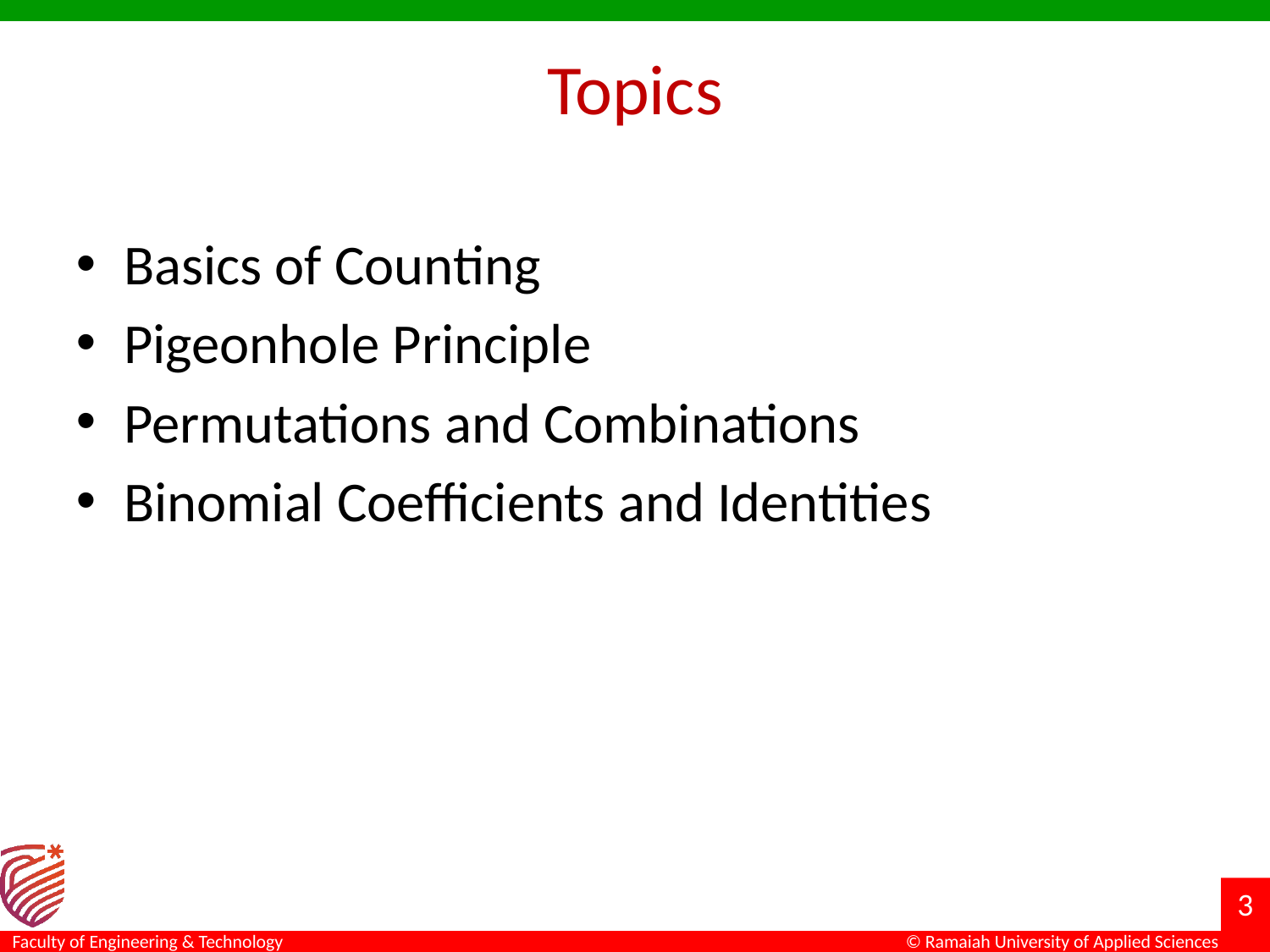

# Topics
Basics of Counting
Pigeonhole Principle
Permutations and Combinations
Binomial Coefficients and Identities